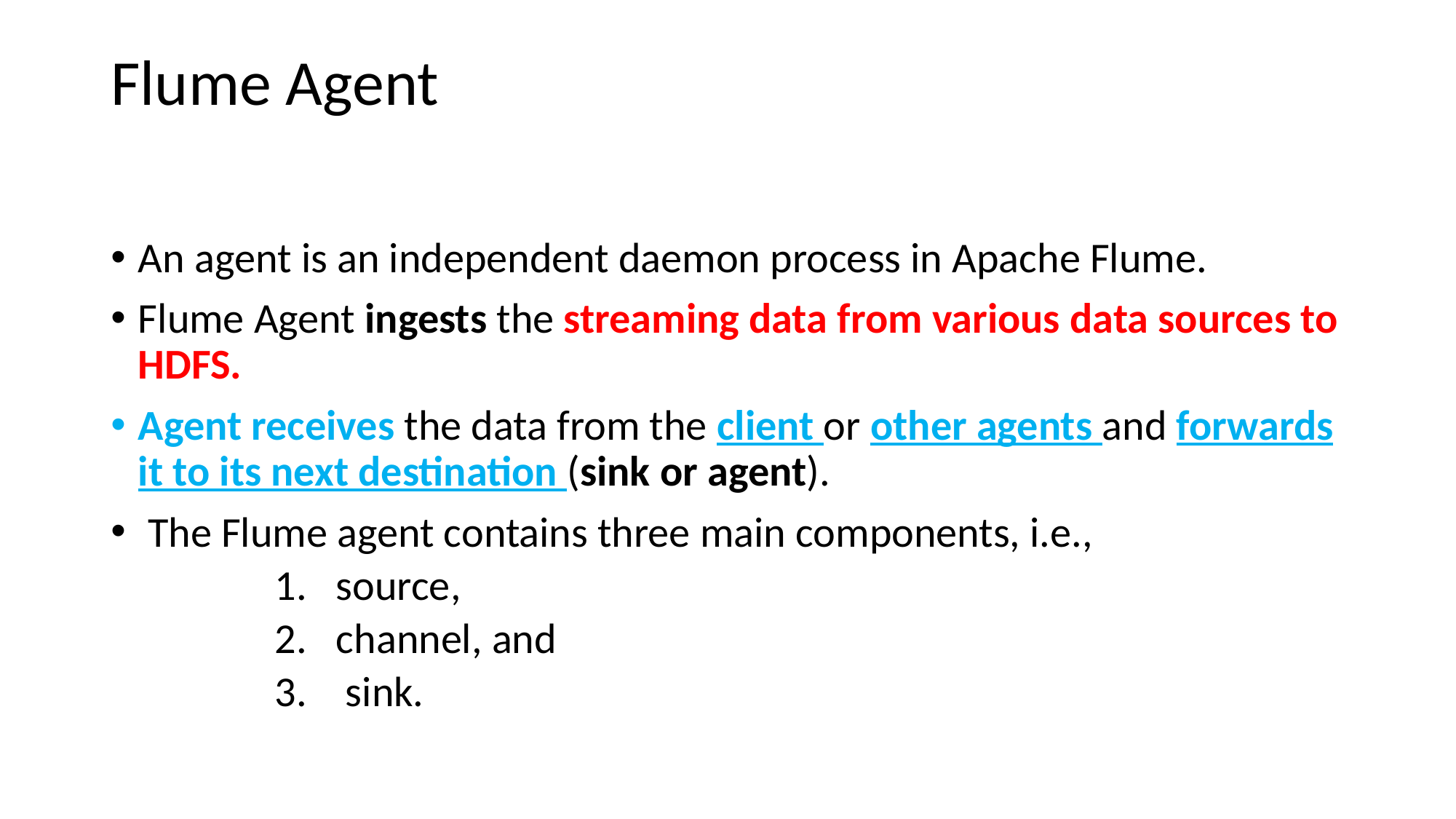

# Flume Agent

An agent is an independent daemon process in Apache Flume.
Flume Agent ingests the streaming data from various data sources to HDFS.
Agent receives the data from the client or other agents and forwards it to its next destination (sink or agent).
 The Flume agent contains three main components, i.e.,
source,
channel, and
 sink.